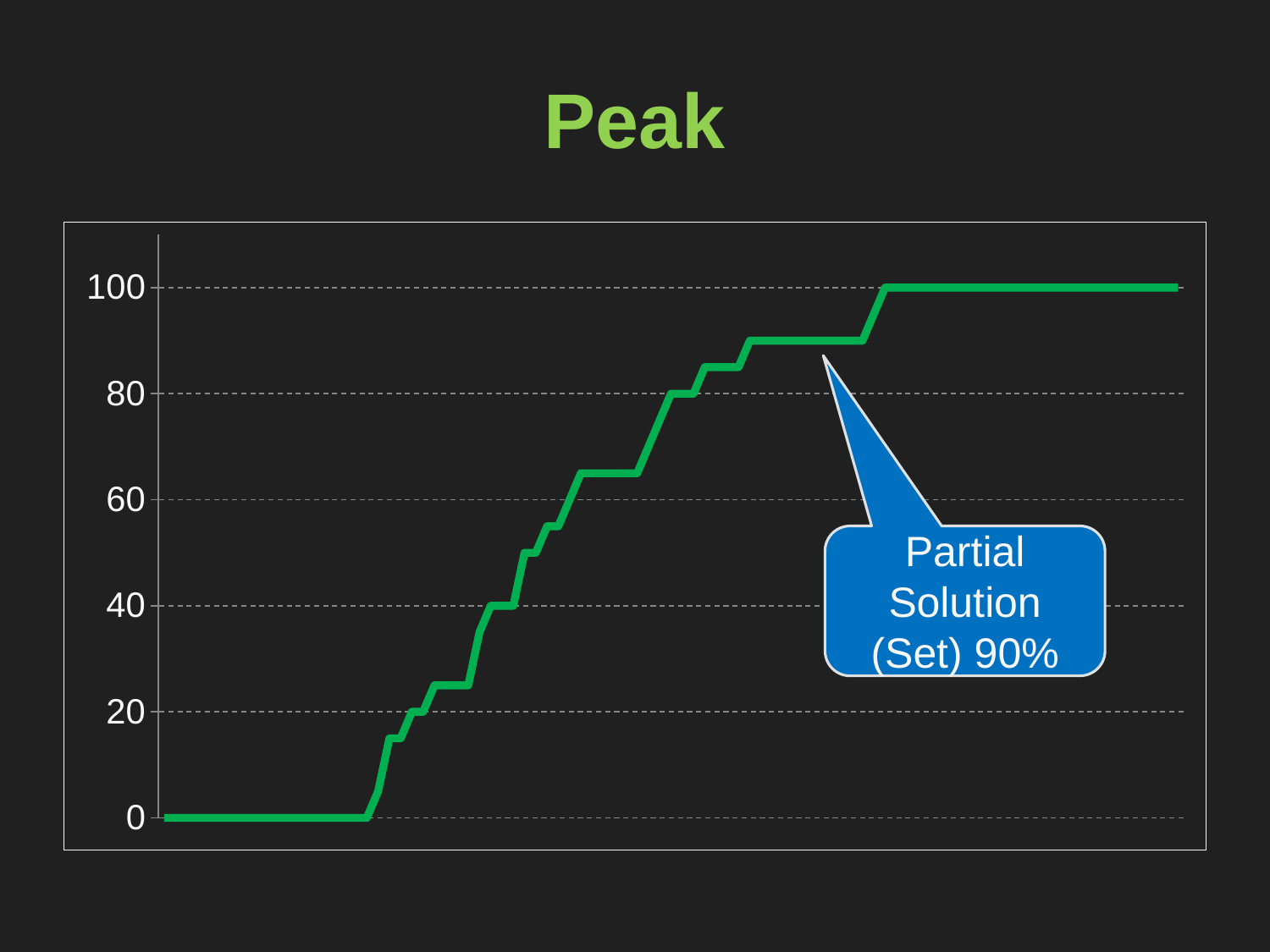

# Peak

### Chart

| Category |  |
|---|---|
Partial Solution (Set) 90%